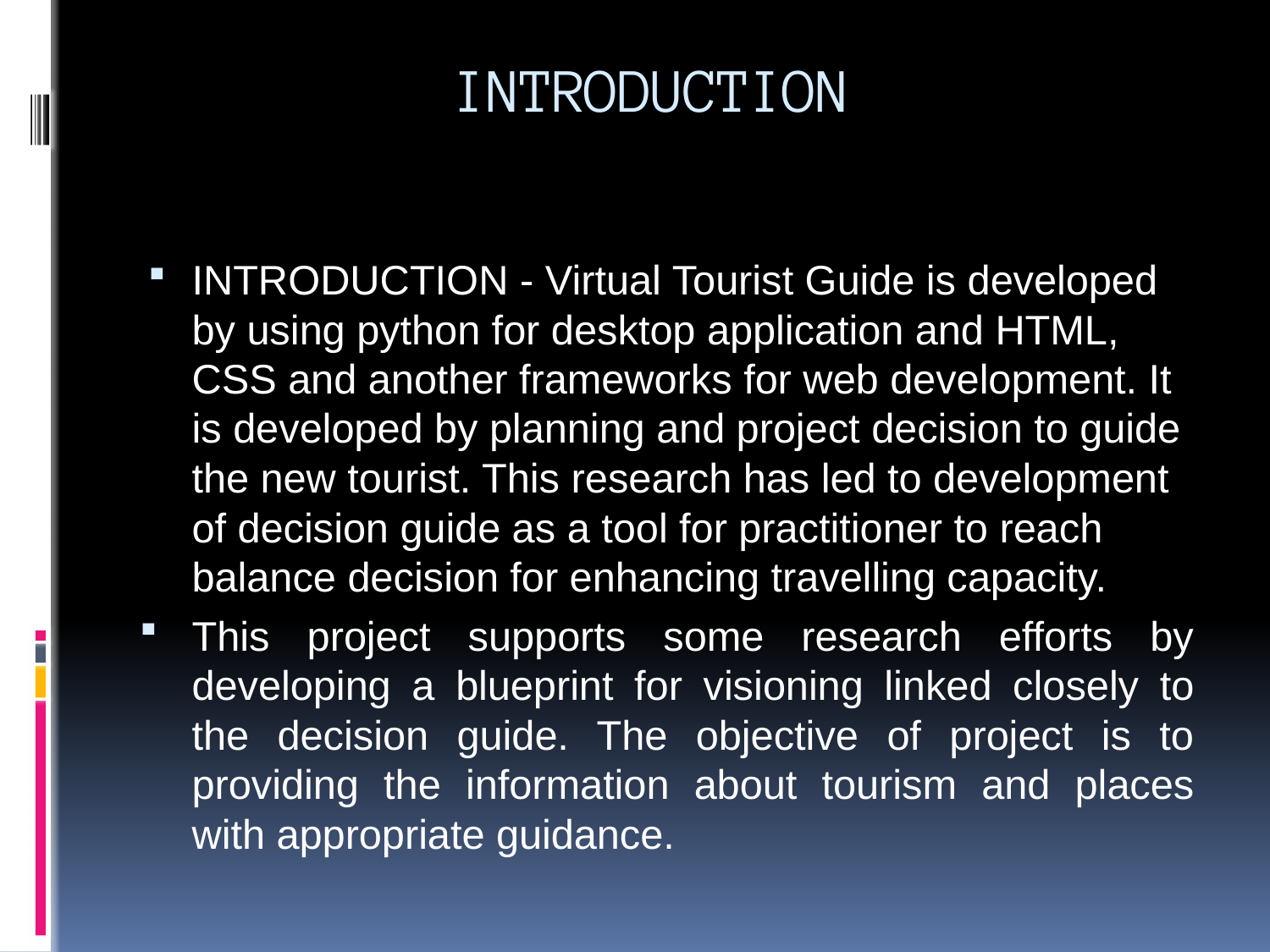

# INTRODUCTION
INTRODUCTION - Virtual Tourist Guide is developed by using python for desktop application and HTML, CSS and another frameworks for web development. It is developed by planning and project decision to guide the new tourist. This research has led to development of decision guide as a tool for practitioner to reach balance decision for enhancing travelling capacity.
This project supports some research efforts by developing a blueprint for visioning linked closely to the decision guide. The objective of project is to providing the information about tourism and places with appropriate guidance.